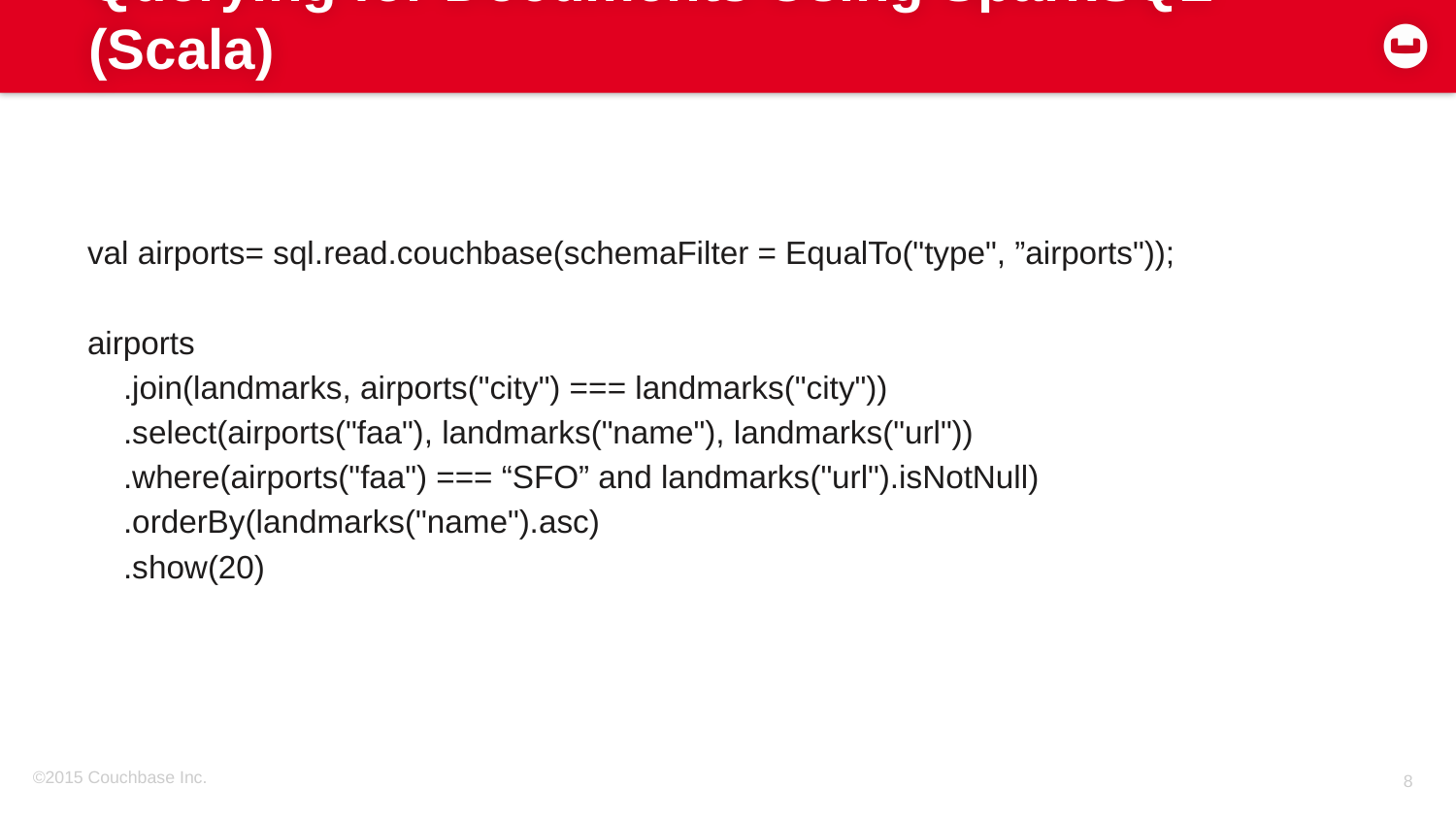

# Querying for Documents Using SparkSQL (Scala)
val airports= sql.read.couchbase(schemaFilter = EqualTo("type", ”airports"));

airports
    .join(landmarks, airports("city") === landmarks("city"))
    .select(airports("faa"), landmarks("name"), landmarks("url"))
    .where(airports("faa") === “SFO” and landmarks("url").isNotNull)
    .orderBy(landmarks("name").asc)
    .show(20)